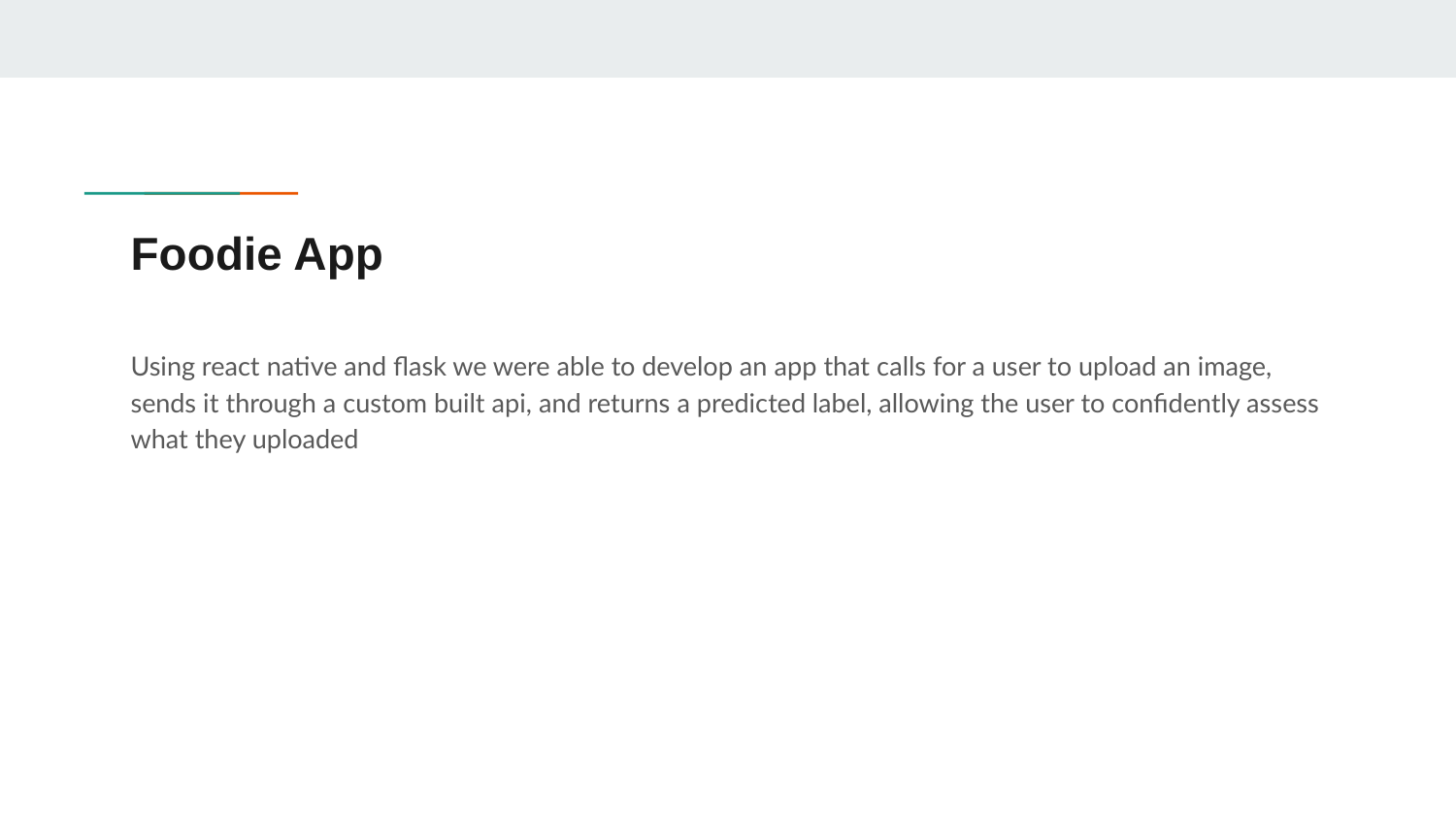

# Foodie App
Using react native and flask we were able to develop an app that calls for a user to upload an image, sends it through a custom built api, and returns a predicted label, allowing the user to confidently assess what they uploaded